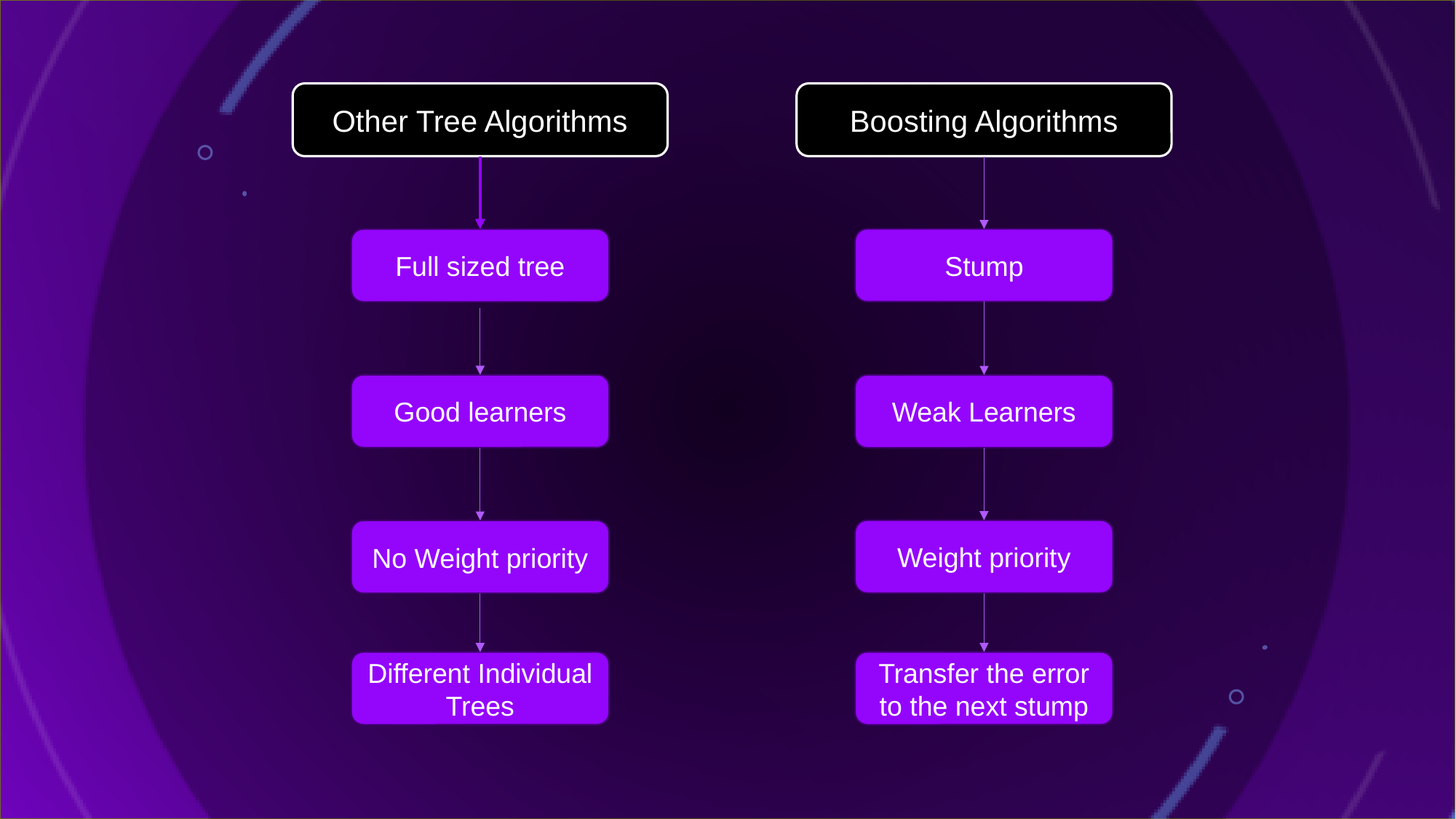

Other Tree Algorithms
Boosting Algorithms
Stump
Full sized tree
Good learners
Weak Learners
Weight priority
No Weight priority
Different Individual Trees
Transfer the error to the next stump